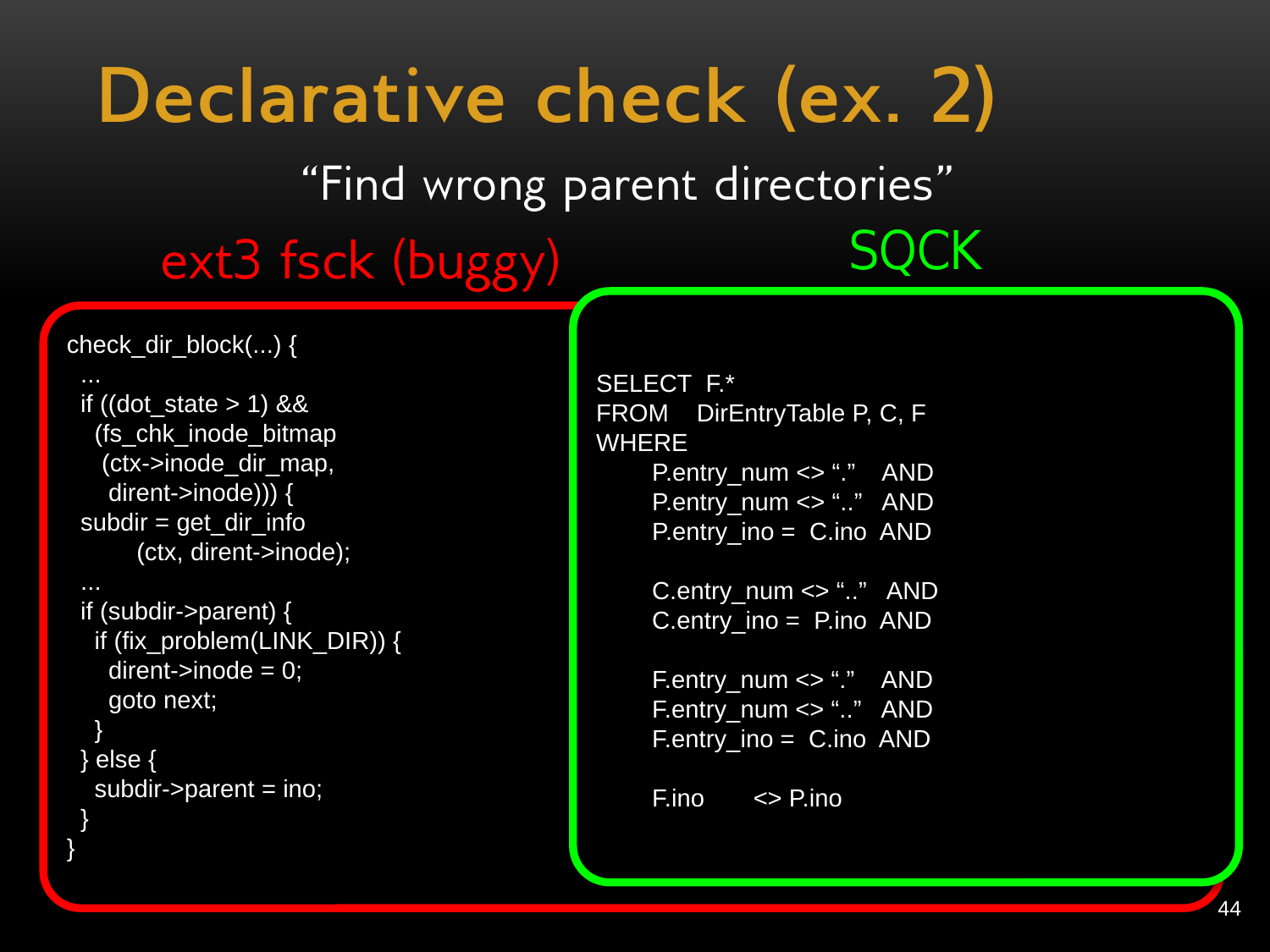

# Declarative check (ex. 2)
“Find wrong parent directories”
SQCK
ext3 fsck (buggy)

di_t get_dir_info (ctx_t ctx, ino_t ino) {
  int l = 0, h, m;
  h = ctx->di_count-1;
  if (!ctx->di) return 0;
  if (ino == ctx->di[l].ino)
    return &ctx->di[l];
  if  (ino == ctx->di[h].ino)
    return &ctx->di[h];
  while (l < h) {
    di_t di = return &ctx->di[m];
    m = (l+h)/2;
    if (m == l || m == h) break;
    if (ino == ctx->di[m].ino) return di;
    if (ino < ctx->di[m].ino) h = m;
    else l = m;
  }
  return 0;
}
SELECT  F.*
FROM    DirEntryTable P, C, F
WHERE
        P.entry_num <> “.”    AND
        P.entry_num <> “..”   AND
        P.entry_ino =  C.ino  AND

        C.entry_num <> “..”   AND
        C.entry_ino =  P.ino  AND

        F.entry_num <> “.”    AND
        F.entry_num <> “..”   AND
        F.entry_ino =  C.ino  AND

        F.ino       <> P.ino
check_dir_block(...) {
  ...
  if ((dot_state > 1) &&
    (fs_chk_inode_bitmap
     (ctx->inode_dir_map,
      dirent->inode))) {
  subdir = get_dir_info
          (ctx, dirent->inode);
  ...
  if (subdir->parent) {
    if (fix_problem(LINK_DIR)) {
      dirent->inode = 0;
      goto next;
    }
  } else {
    subdir->parent = ino;
  }
}

44